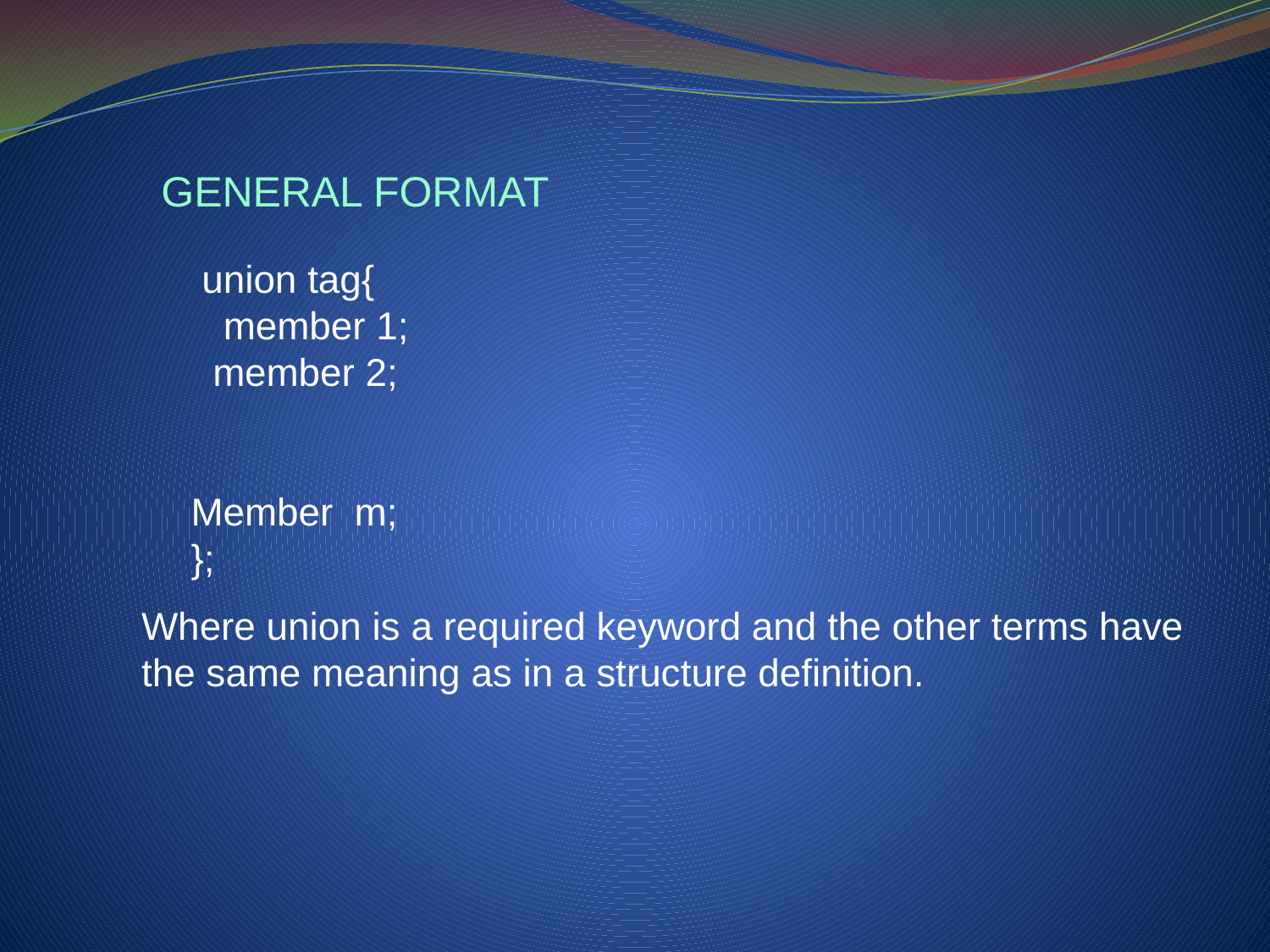

GENERAL FORMAT
 union tag{
   member 1;
  member 2;

Member  m;
};
Where union is a required keyword and the other terms have the same meaning as in a structure definition.